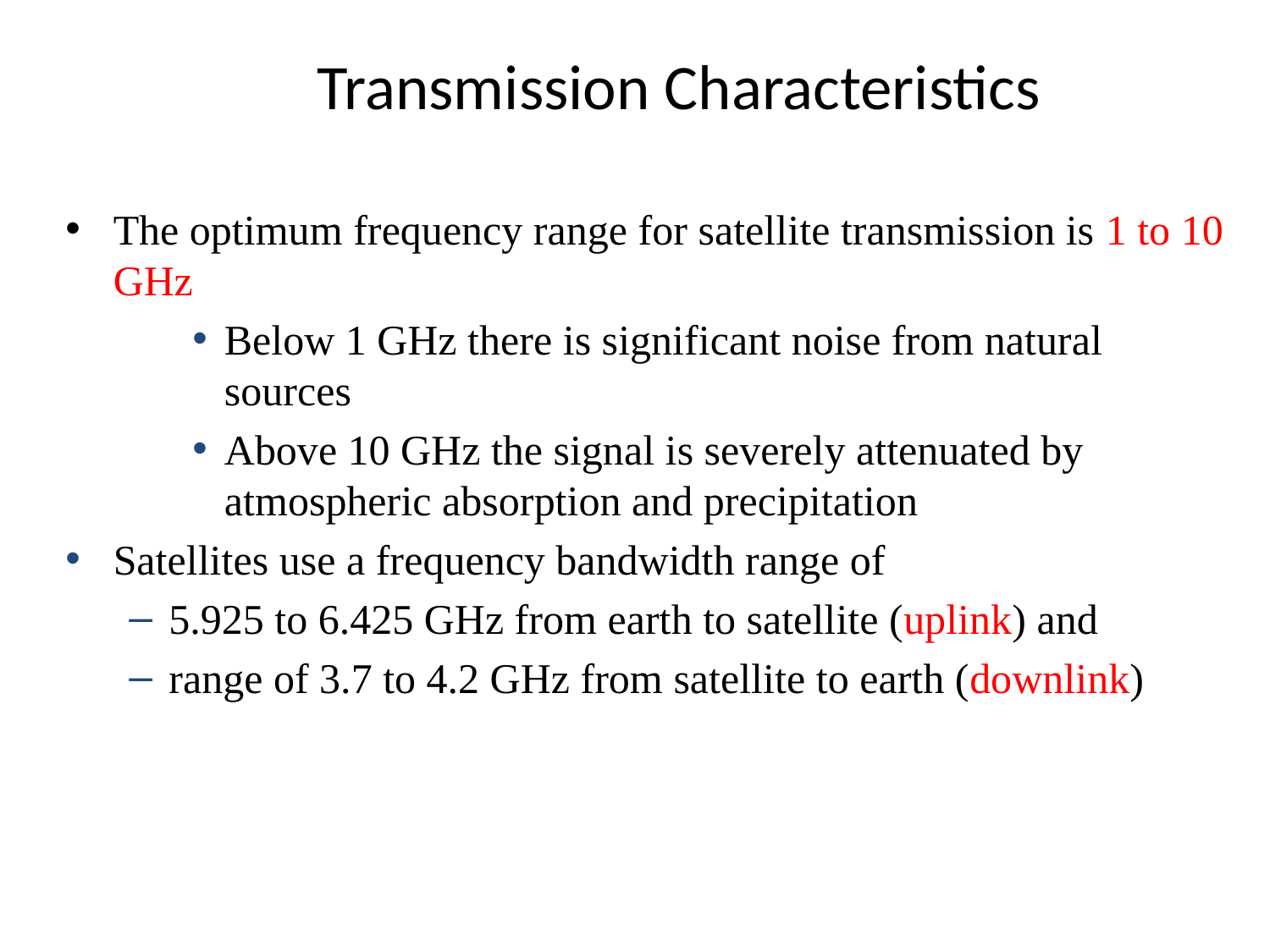

# Transmission Characteristics
The optimum frequency range for satellite transmission is 1 to 10 GHz
Below 1 GHz there is significant noise from natural sources
Above 10 GHz the signal is severely attenuated by atmospheric absorption and precipitation
Satellites use a frequency bandwidth range of
5.925 to 6.425 GHz from earth to satellite (uplink) and
range of 3.7 to 4.2 GHz from satellite to earth (downlink)